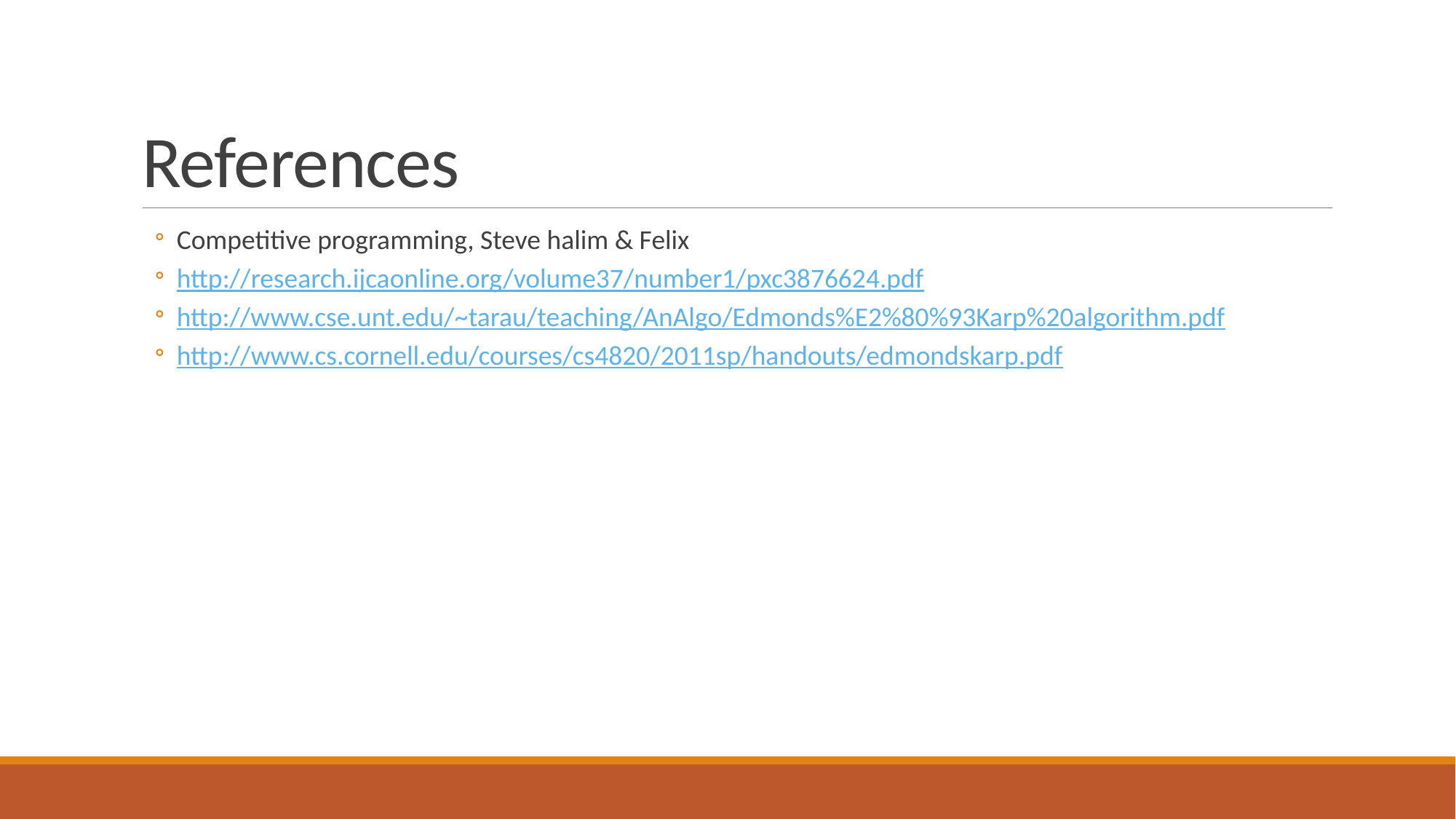

# References
Competitive programming, Steve halim & Felix
http://research.ijcaonline.org/volume37/number1/pxc3876624.pdf
http://www.cse.unt.edu/~tarau/teaching/AnAlgo/Edmonds%E2%80%93Karp%20algorithm.pdf
http://www.cs.cornell.edu/courses/cs4820/2011sp/handouts/edmondskarp.pdf